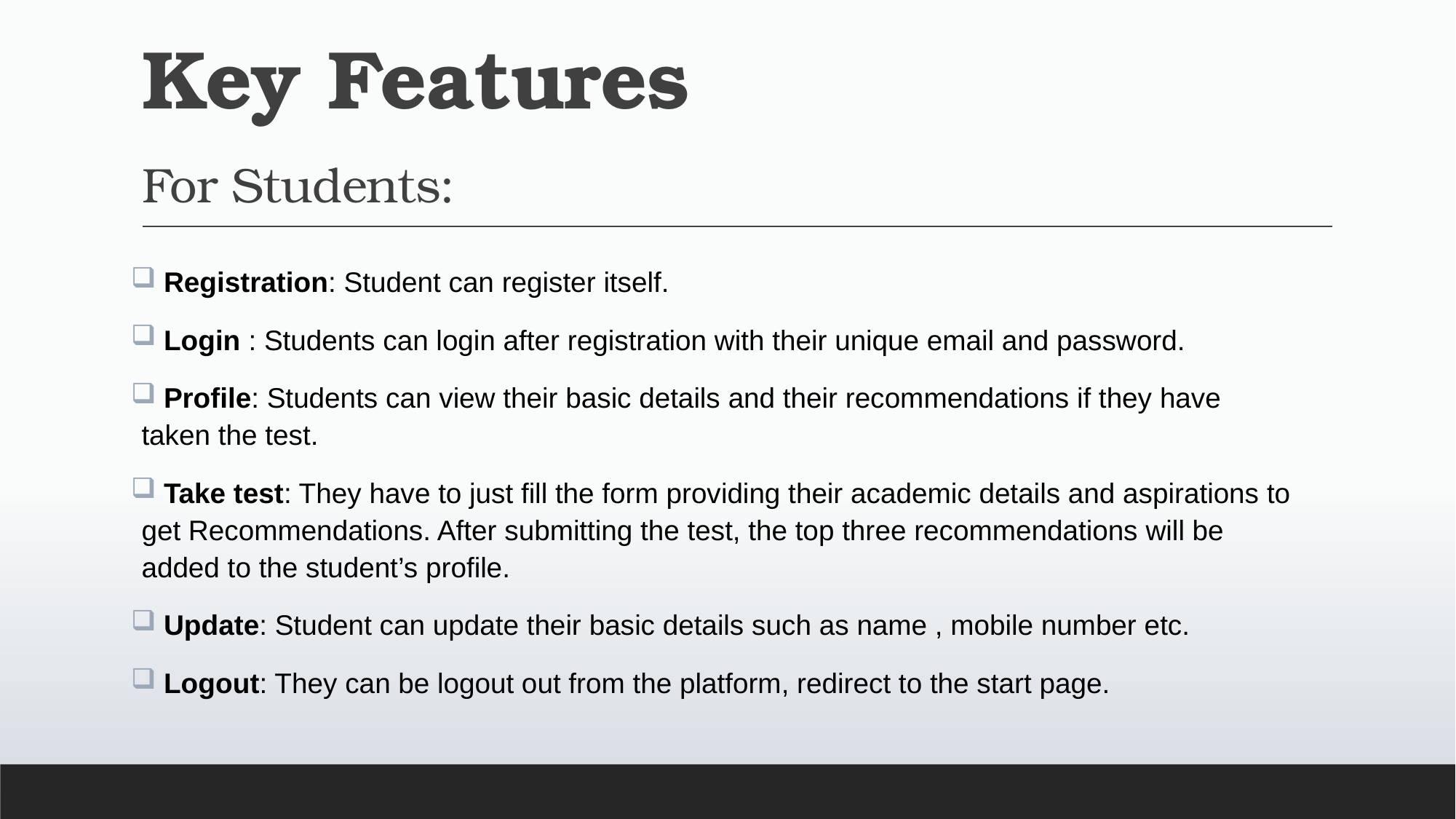

# Introduction Key Features For Students:

 Registration: Student can register itself.
 Login : Students can login after registration with their unique email and password.
 Profile: Students can view their basic details and their recommendations if they have taken the test.
 Take test: They have to just fill the form providing their academic details and aspirations to get Recommendations. After submitting the test, the top three recommendations will be added to the student’s profile.
 Update: Student can update their basic details such as name , mobile number etc.
 Logout: They can be logout out from the platform, redirect to the start page.